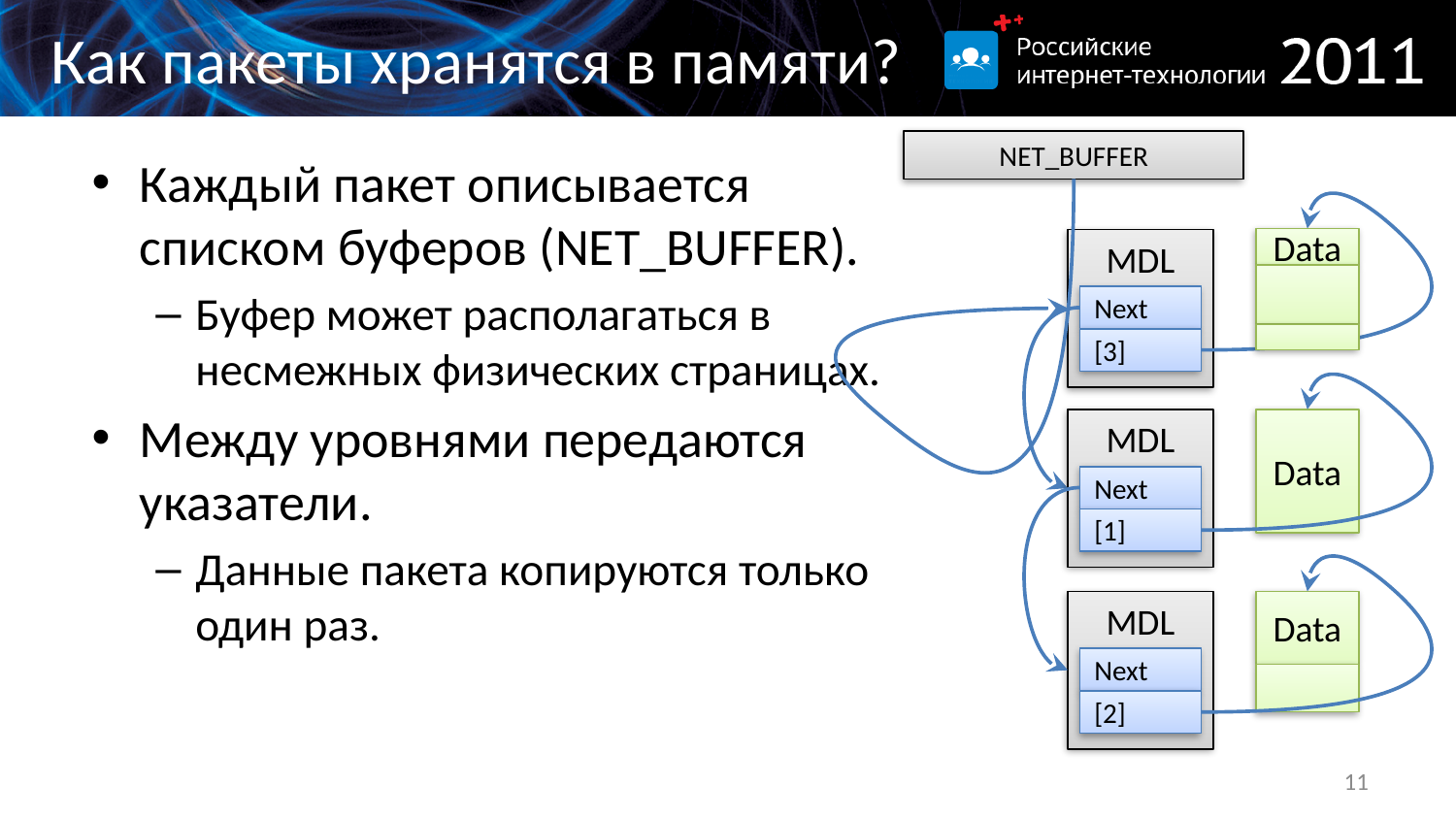

# Как пакеты хранятся в памяти?
NET_BUFFER
Data
MDL
Next
[3]

MDL
Next
[1]
Data
MDL
Next
[2]
Data

Каждый пакет описывается списком буферов (NET_BUFFER).
Буфер может располагаться в несмежных физических страницах.
Между уровнями передаются указатели.
Данные пакета копируются только один раз.
11